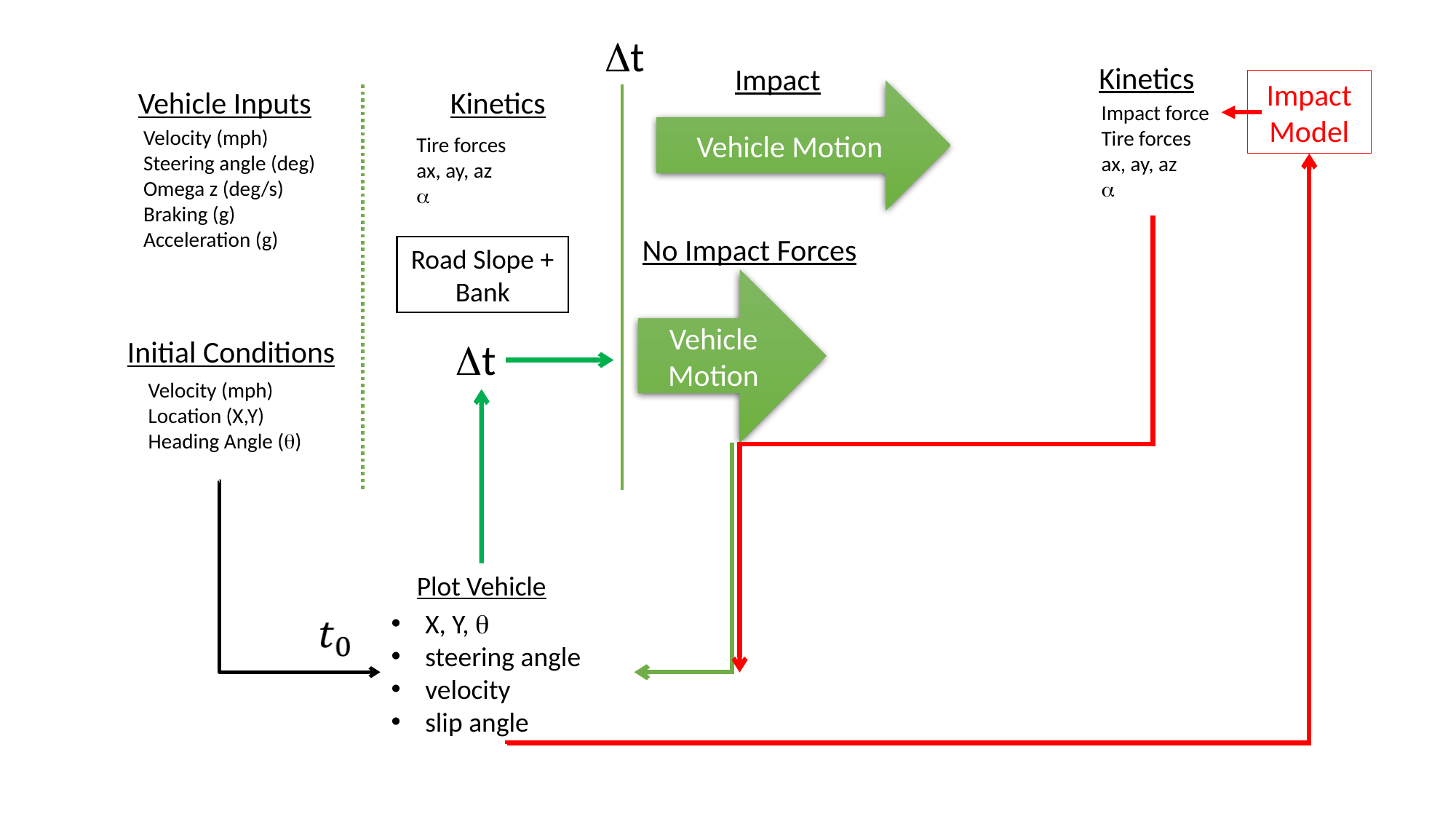

Δt
Kinetics
Impact
Impact Model
Vehicle Inputs
Kinetics
Vehicle Motion
Impact force
Tire forces
ax, ay, az
α
Velocity (mph)
Steering angle (deg)
Omega z (deg/s)
Braking (g)
Acceleration (g)
Tire forces
ax, ay, az
α
No Impact Forces
Road Slope + Bank
Vehicle Motion
Initial Conditions
Δt
Velocity (mph)
Location (X,Y)
Heading Angle (θ)
Plot Vehicle
X, Y, θ
steering angle
velocity
slip angle